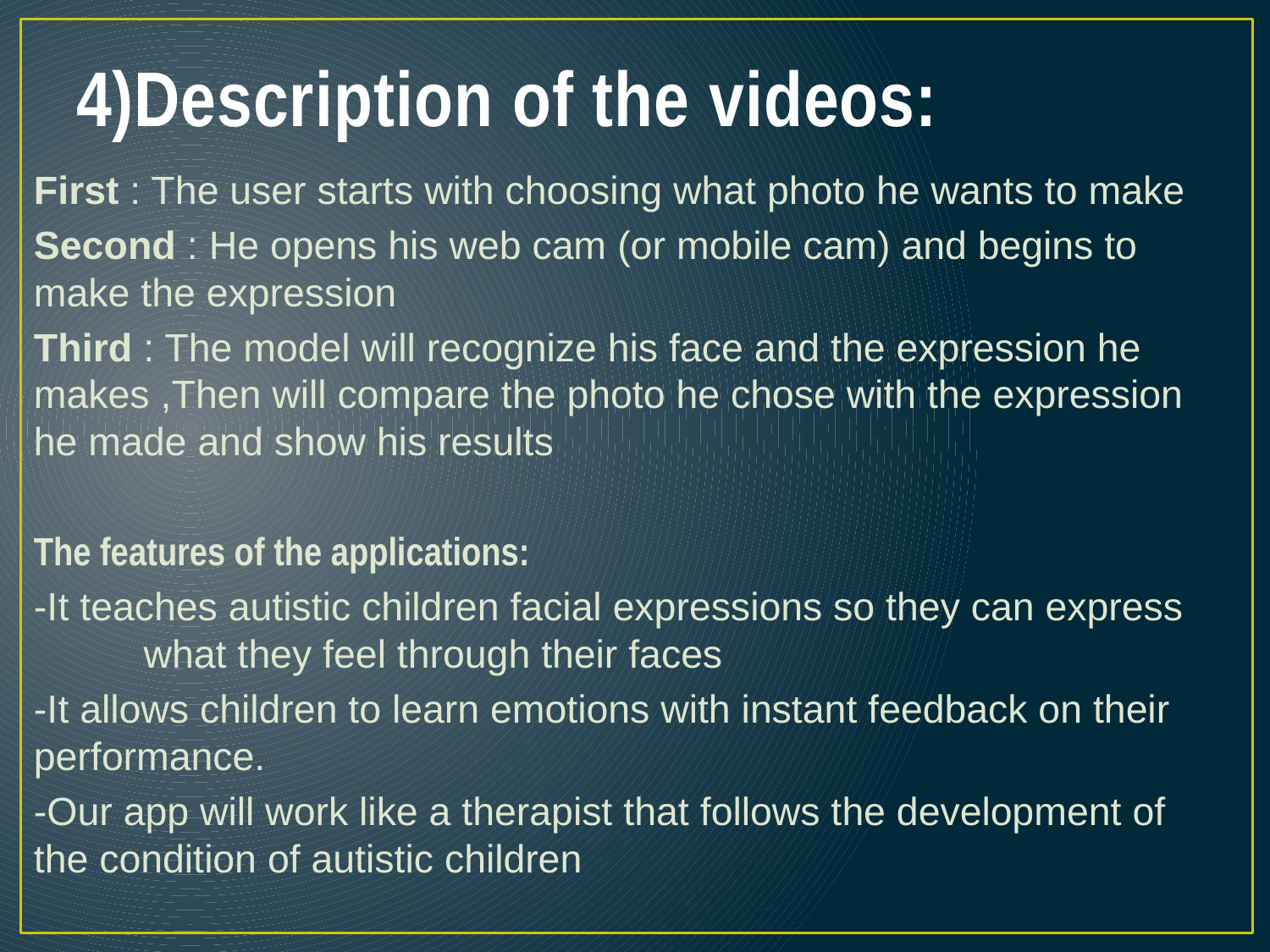

# 4)Description of the videos:
First : The user starts with choosing what photo he wants to make
Second : He opens his web cam (or mobile cam) and begins to make the expression
Third : The model will recognize his face and the expression he makes ,Then will compare the photo he chose with the expression he made and show his results

The features of the applications:
-It teaches autistic children facial expressions so they can express           what they feel through their faces
-It allows children to learn emotions with instant feedback on their performance.
-Our app will work like a therapist that follows the development of the condition of autistic children